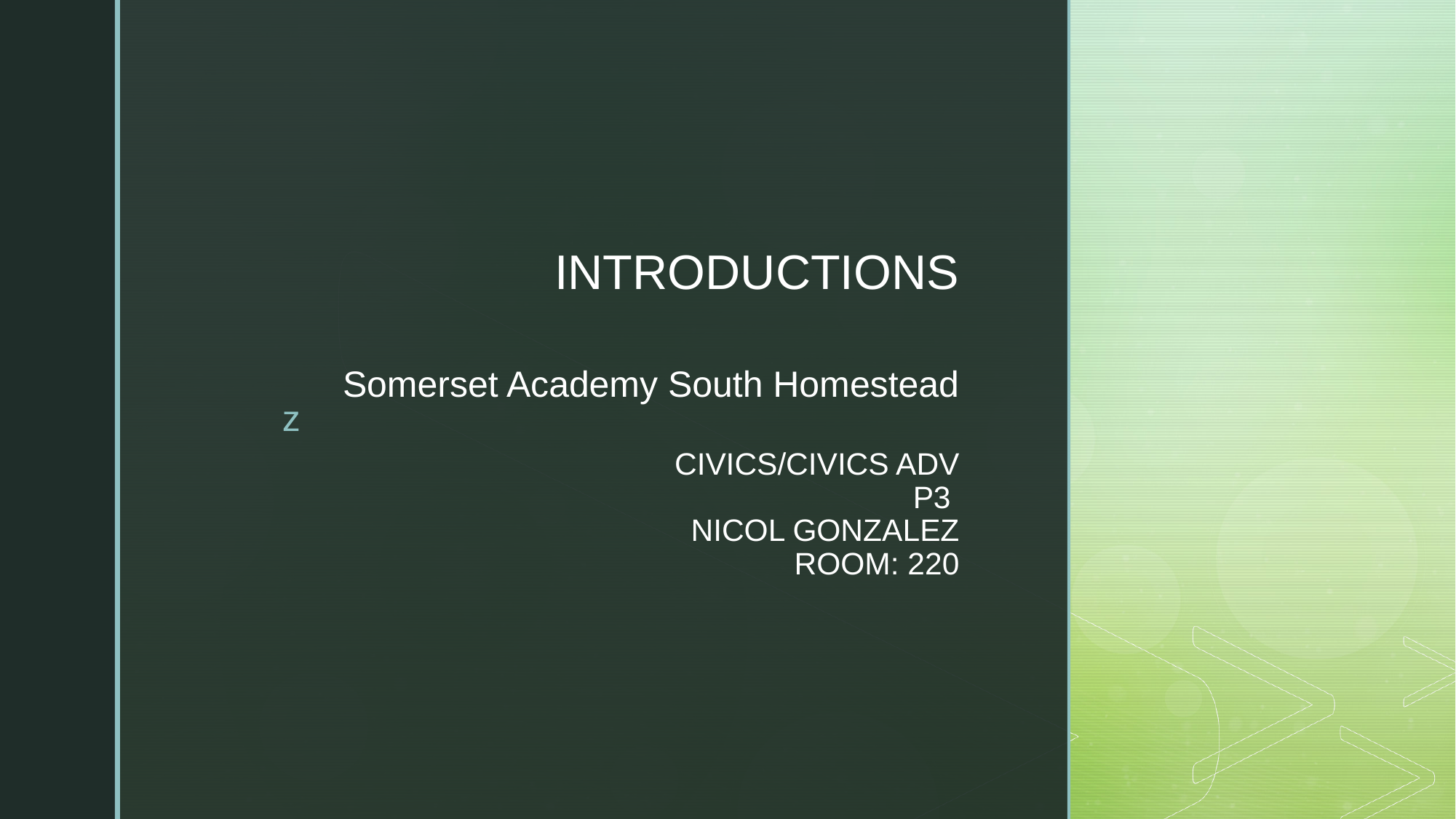

INTRODUCTIONS
Somerset Academy South Homestead
# CIVICS/CIVICS ADV P3 NICOL GONZALEZ ROOM: 220